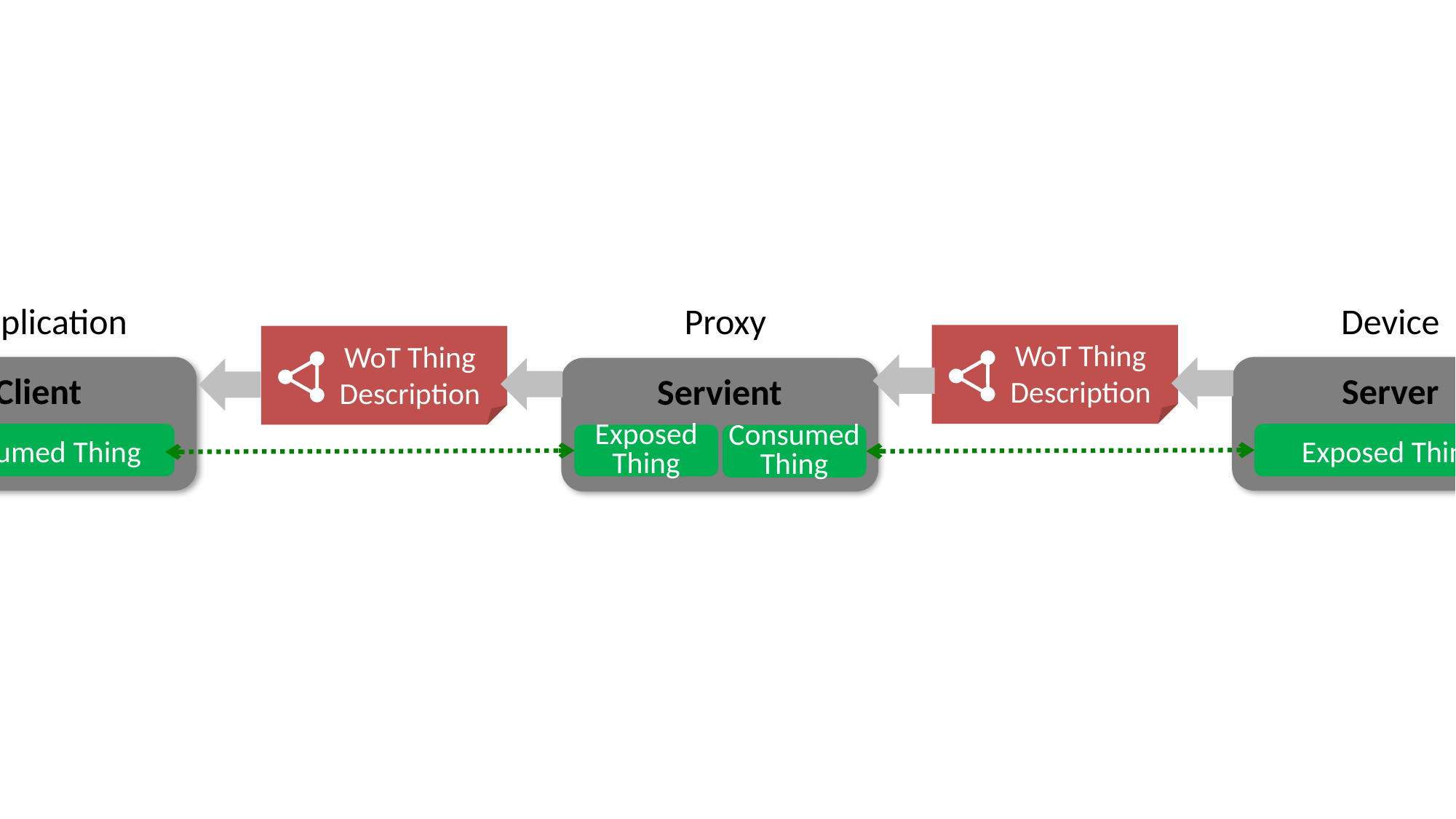

Exposed Thing
E
Consumed Thing
C
C
Thing Description
TD

Application
Proxy
Device
WoT Thing
Description

WoT Thing
Description

Client
Server
Servient
Consumed Thing
Exposed Thing
Exposed
Thing
Consumed
Thing